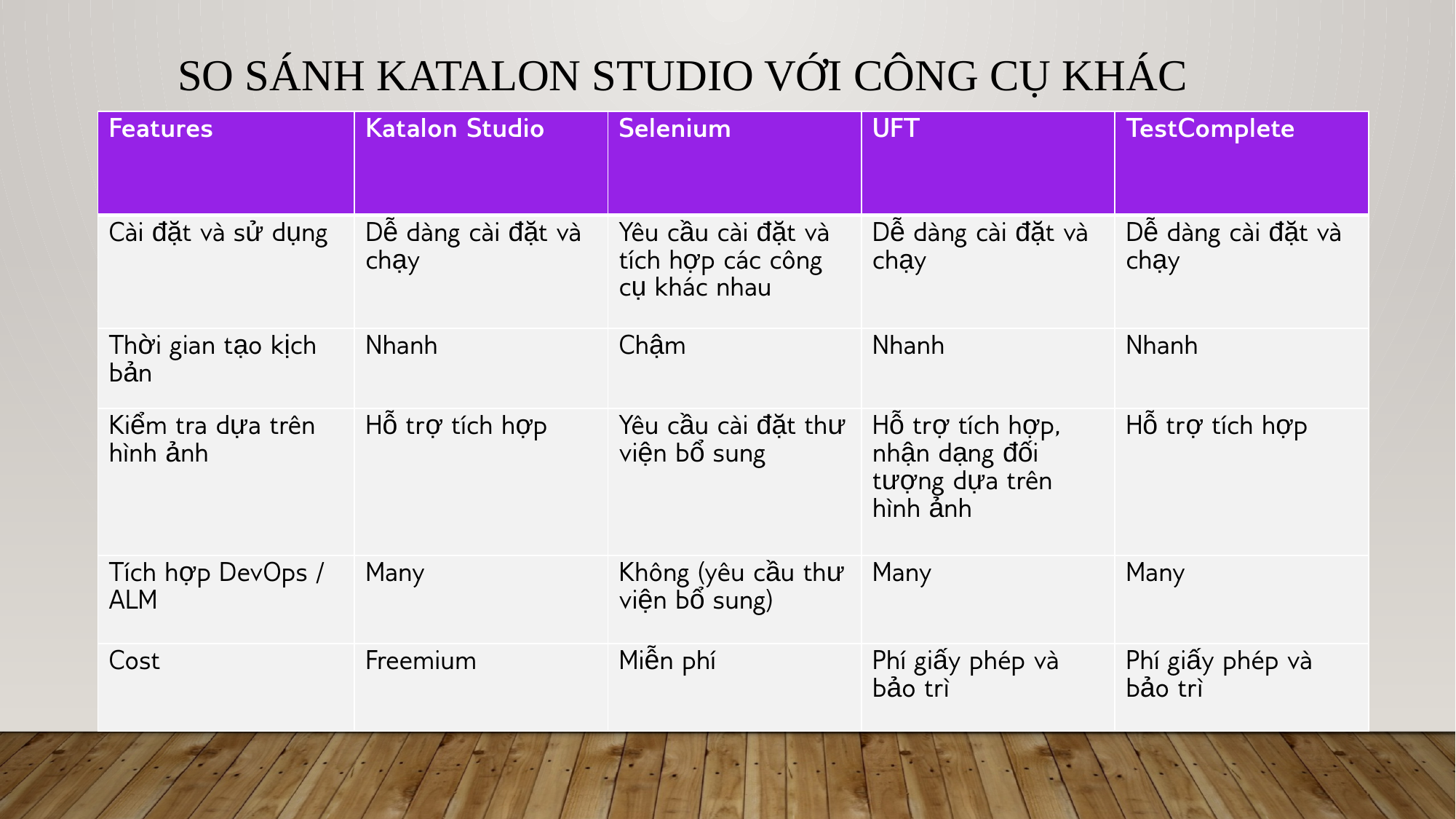

# So sánh Katalon Studio với công cụ khác
10
| Features | Katalon Studio | Selenium | UFT | TestComplete |
| --- | --- | --- | --- | --- |
| Cài đặt và sử dụng | Dễ dàng cài đặt và chạy | Yêu cầu cài đặt và tích hợp các công cụ khác nhau | Dễ dàng cài đặt và chạy | Dễ dàng cài đặt và chạy |
| Thời gian tạo kịch bản | Nhanh | Chậm | Nhanh | Nhanh |
| Kiểm tra dựa trên hình ảnh | Hỗ trợ tích hợp | Yêu cầu cài đặt thư viện bổ sung | Hỗ trợ tích hợp, nhận dạng đối tượng dựa trên hình ảnh | Hỗ trợ tích hợp |
| Tích hợp DevOps / ALM | Many | Không (yêu cầu thư viện bổ sung) | Many | Many |
| Cost | Freemium | Miễn phí | Phí giấy phép và bảo trì | Phí giấy phép và bảo trì |